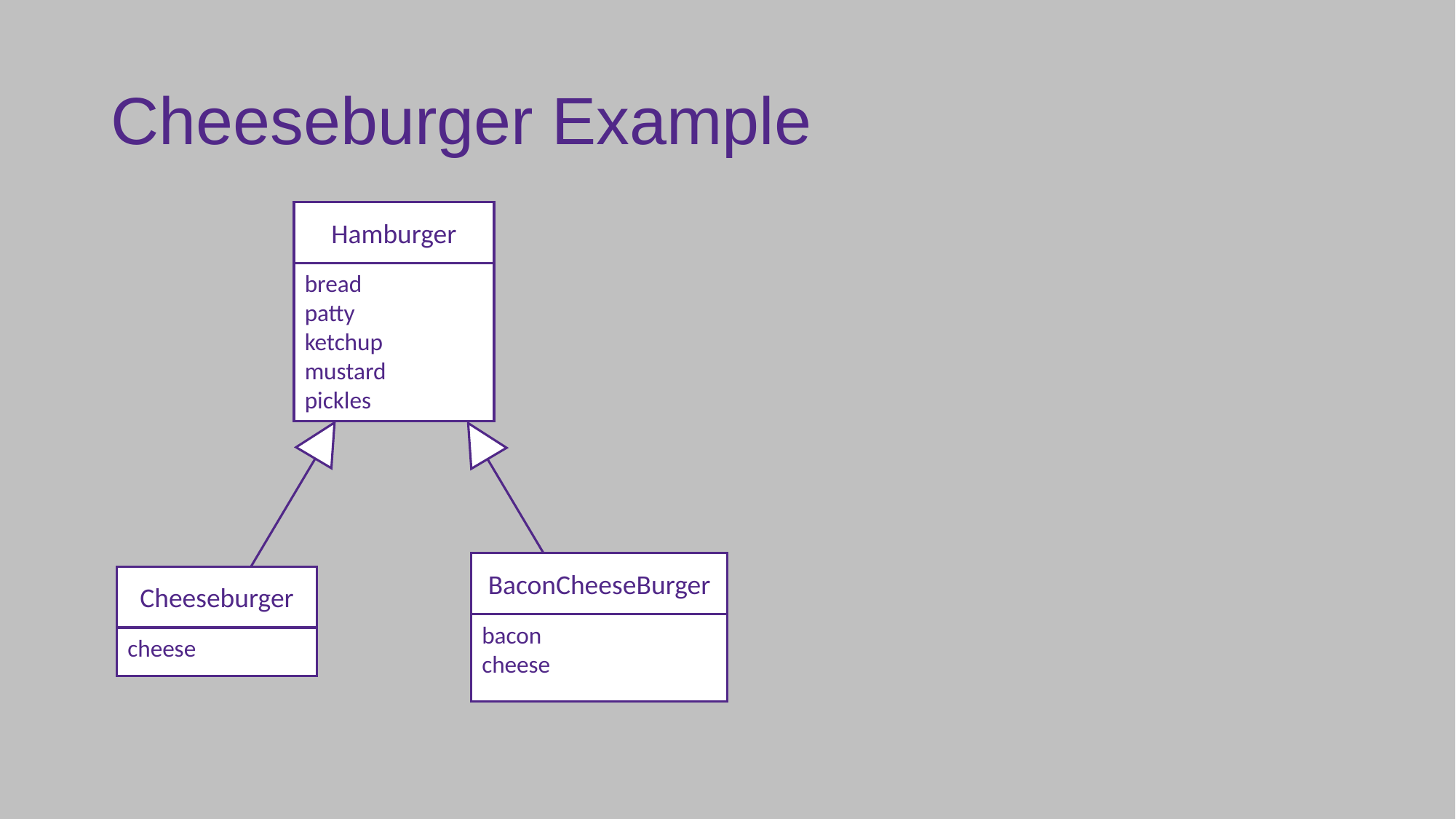

# Cheeseburger Example
Hamburger
bread
patty
ketchup
mustard
pickles

BaconCheeseBurger
bacon
cheese
Cheeseburger
cheese